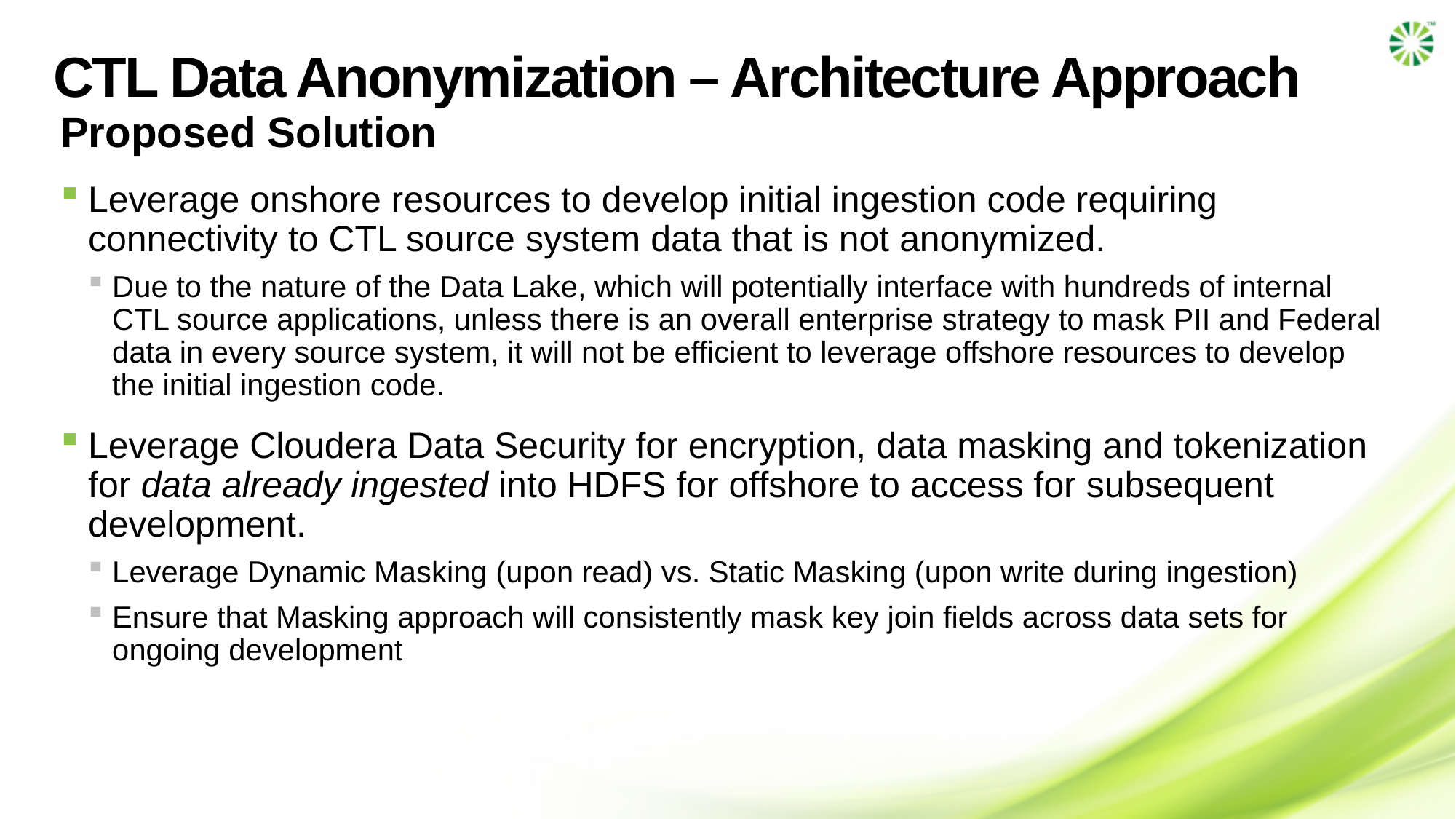

# CTL Data Anonymization – Architecture Approach
Proposed Solution
Leverage onshore resources to develop initial ingestion code requiring connectivity to CTL source system data that is not anonymized.
Due to the nature of the Data Lake, which will potentially interface with hundreds of internal CTL source applications, unless there is an overall enterprise strategy to mask PII and Federal data in every source system, it will not be efficient to leverage offshore resources to develop the initial ingestion code.
Leverage Cloudera Data Security for encryption, data masking and tokenization for data already ingested into HDFS for offshore to access for subsequent development.
Leverage Dynamic Masking (upon read) vs. Static Masking (upon write during ingestion)
Ensure that Masking approach will consistently mask key join fields across data sets for ongoing development